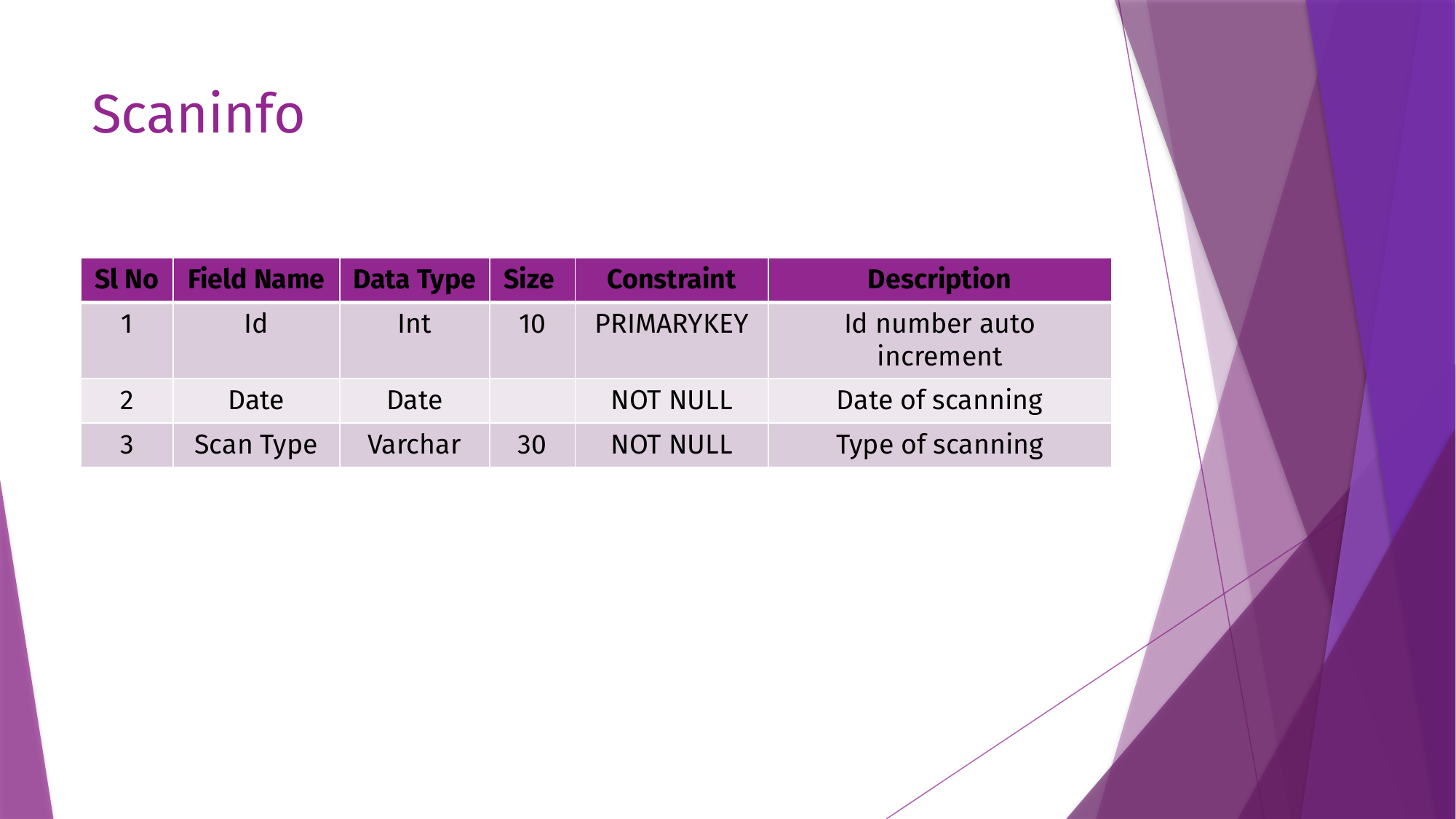

# Scaninfo
| Sl No | Field Name | Data Type | Size | Constraint | Description |
| --- | --- | --- | --- | --- | --- |
| 1 | Id | Int | 10 | PRIMARYKEY | Id number auto increment |
| 2 | Date | Date |  | NOT NULL | Date of scanning |
| 3 | Scan Type | Varchar | 30 | NOT NULL | Type of scanning |